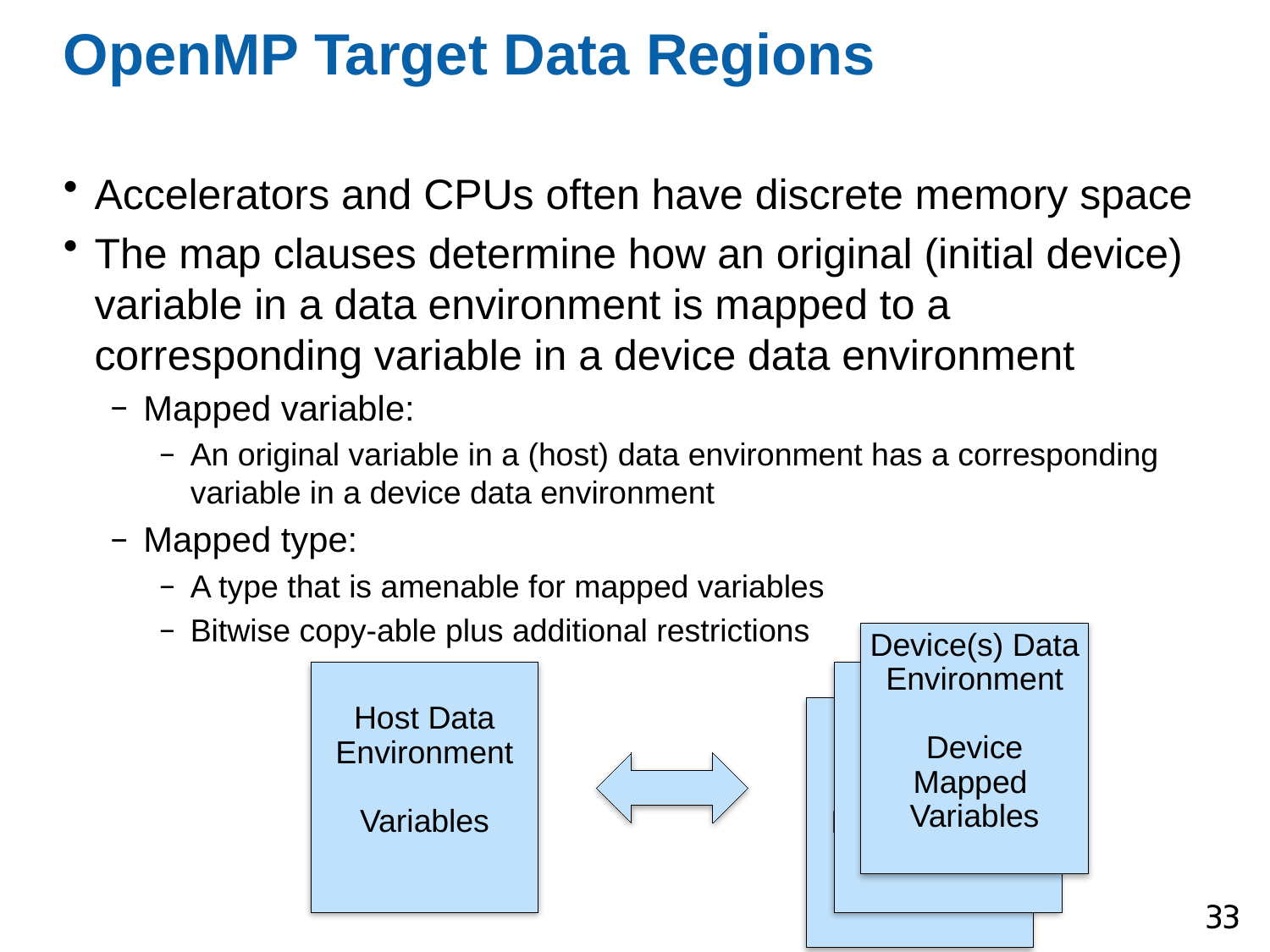

# OpenMP Target Data Regions
Accelerators and CPUs often have discrete memory space
The map clauses determine how an original (initial device) variable in a data environment is mapped to a corresponding variable in a device data environment
Mapped variable:
An original variable in a (host) data environment has a corresponding variable in a device data environment
Mapped type:
A type that is amenable for mapped variables
Bitwise copy-able plus additional restrictions
Device(s) Data Environment

Device Mapped
Variables

Host Data Environment

Variables

Device Data Environment

Device Data Environment

33